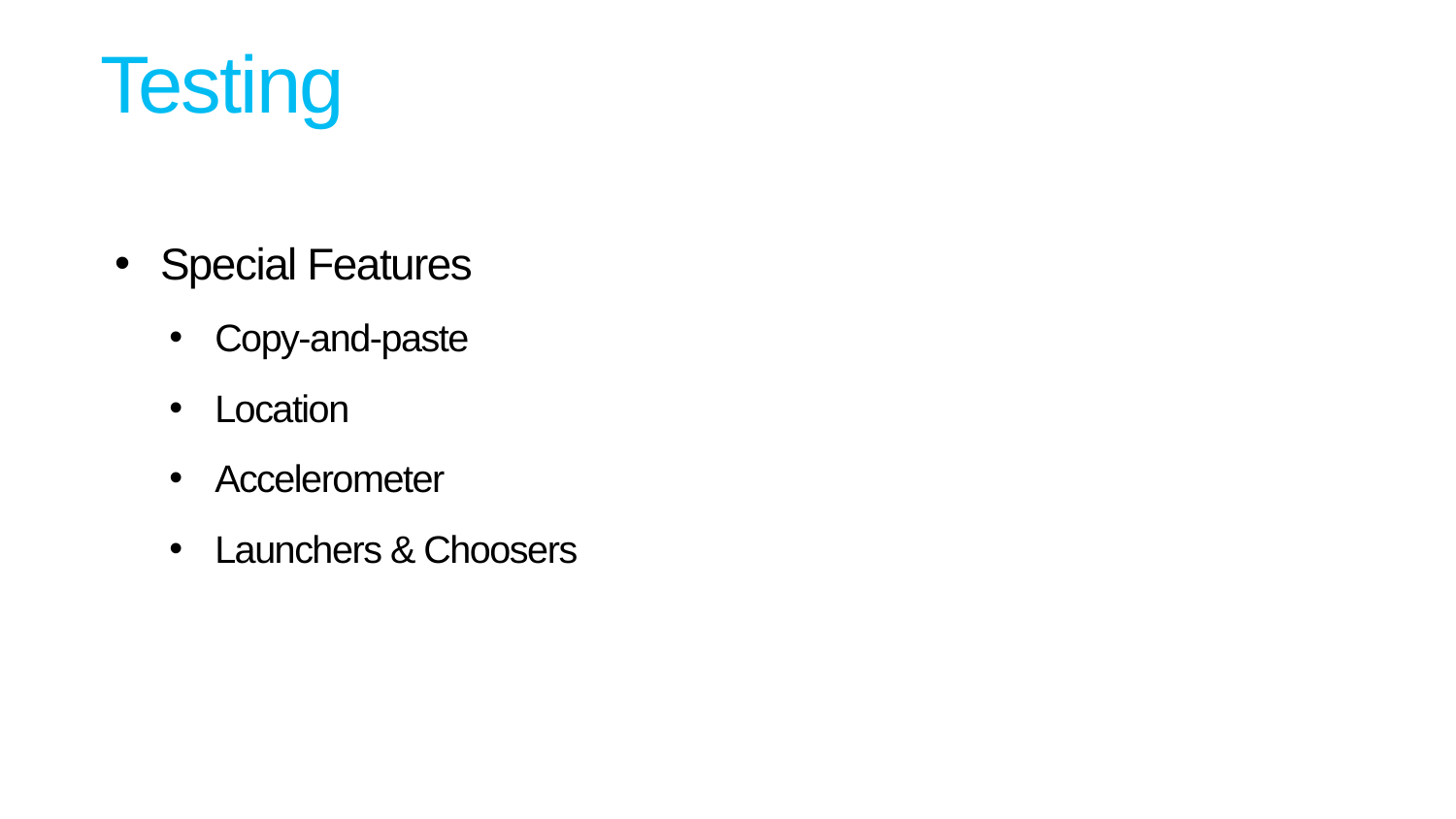

# Testing
Special Features
Copy-and-paste
Location
Accelerometer
Launchers & Choosers